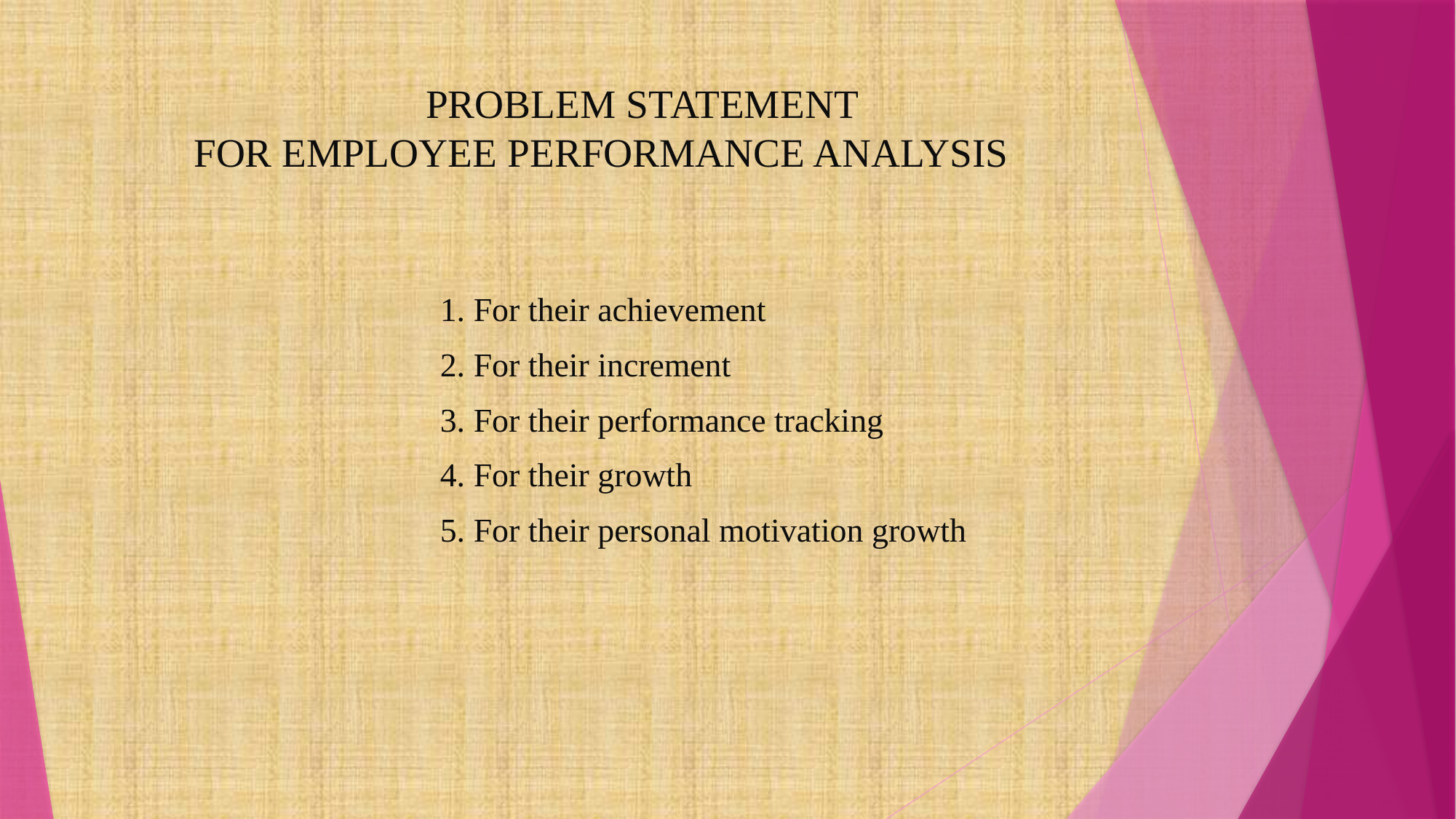

# PROBLEM STATEMENT FOR EMPLOYEE PERFORMANCE ANALYSIS
1. For their achievement
2. For their increment
3. For their performance tracking
4. For their growth
5. For their personal motivation growth